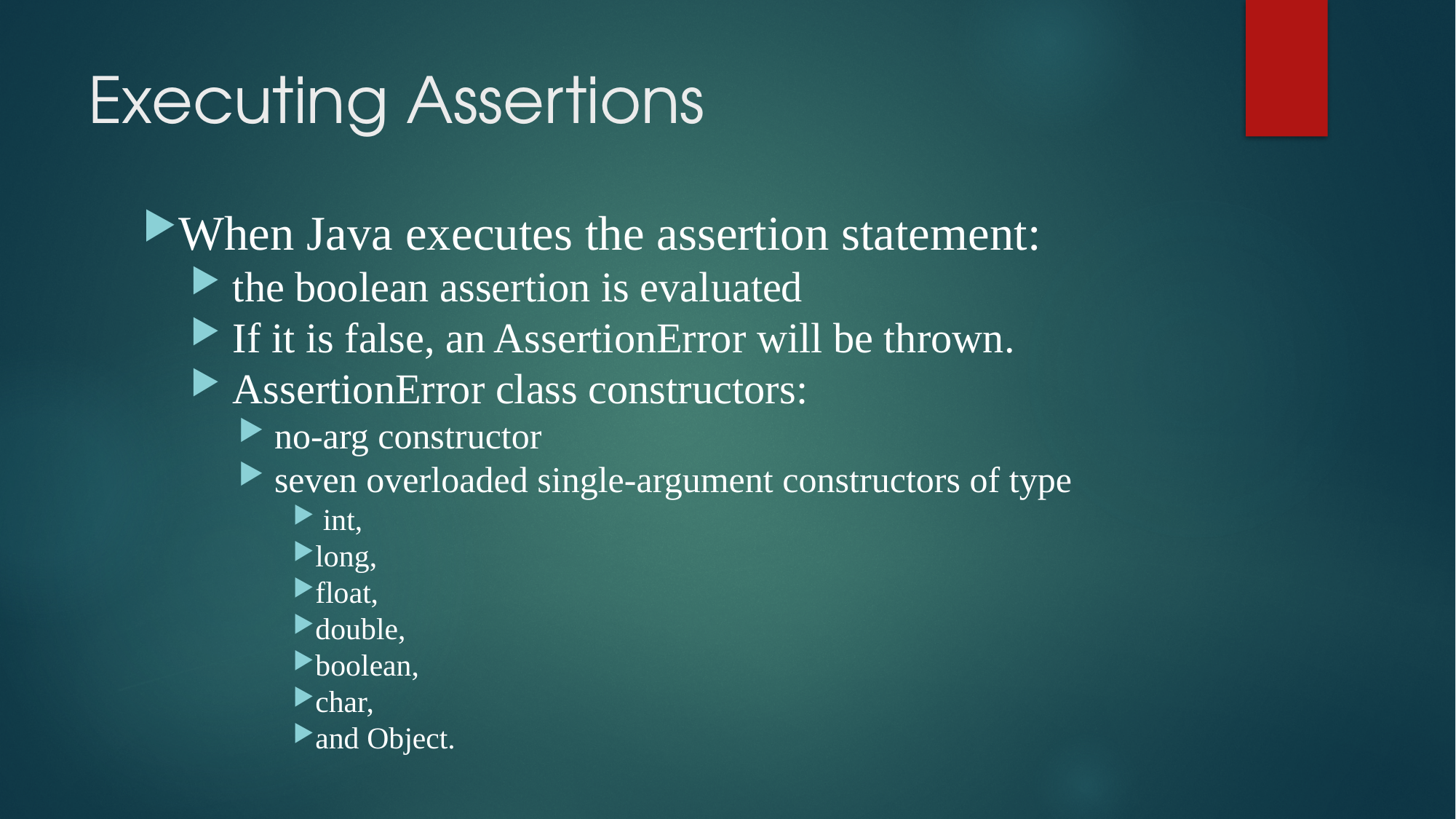

# Executing Assertions
When Java executes the assertion statement:
 the boolean assertion is evaluated
 If it is false, an AssertionError will be thrown.
 AssertionError class constructors:
 no-arg constructor
 seven overloaded single-argument constructors of type
 int,
long,
float,
double,
boolean,
char,
and Object.